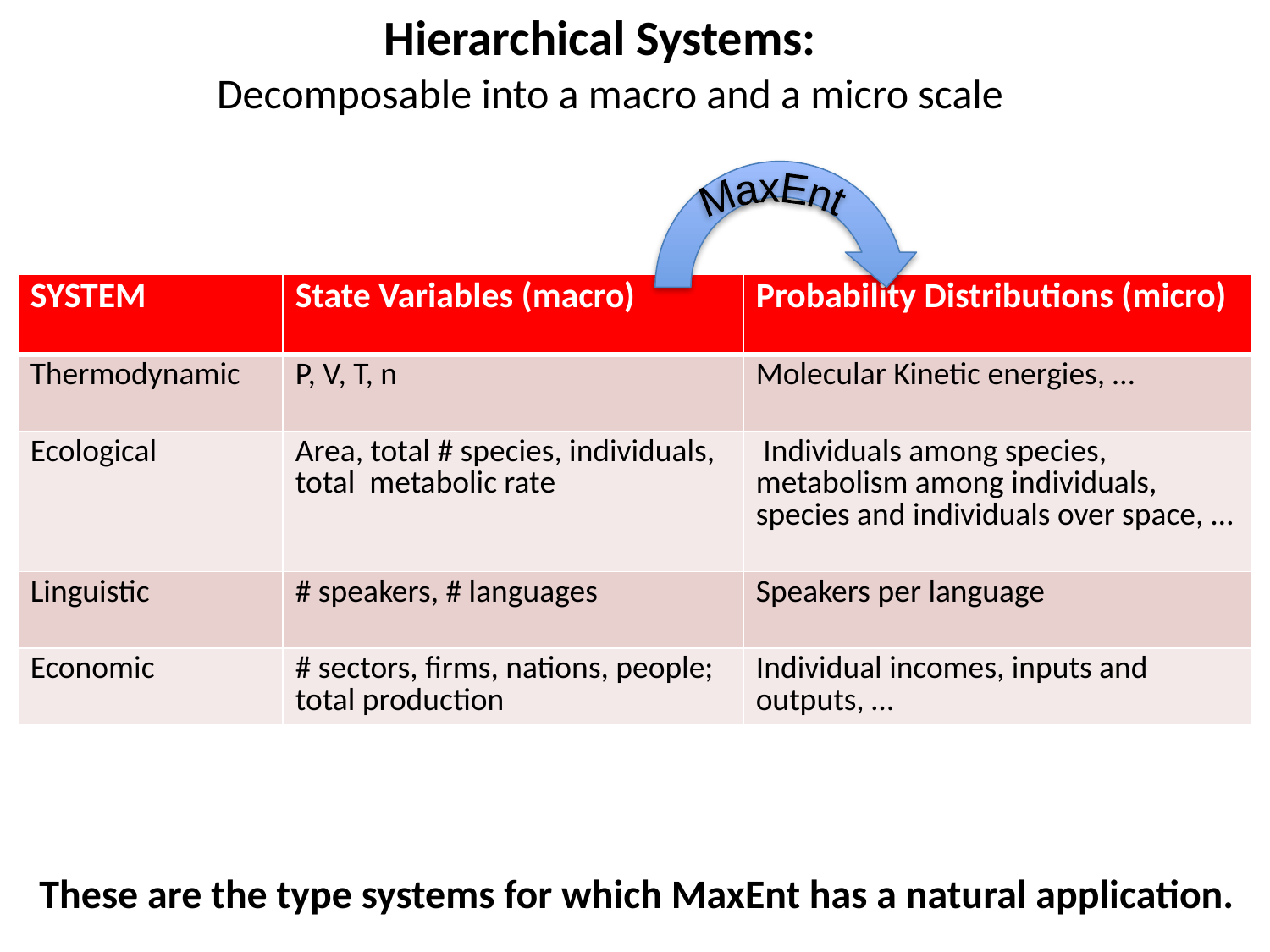

Hierarchical Systems:
                  Decomposable into a macro and a micro scale

MaxEnt
| SYSTEM | State Variables (macro) | Probability Distributions (micro) |
| --- | --- | --- |
| Thermodynamic | P, V, T, n | Molecular Kinetic energies, … |
| Ecological | Area, total # species, individuals, total metabolic rate | Individuals among species, metabolism among individuals, species and individuals over space, … |
| Linguistic | # speakers, # languages | Speakers per language |
| Economic | # sectors, firms, nations, people; total production | Individual incomes, inputs and outputs, … |
 These are the type systems for which MaxEnt has a natural application.